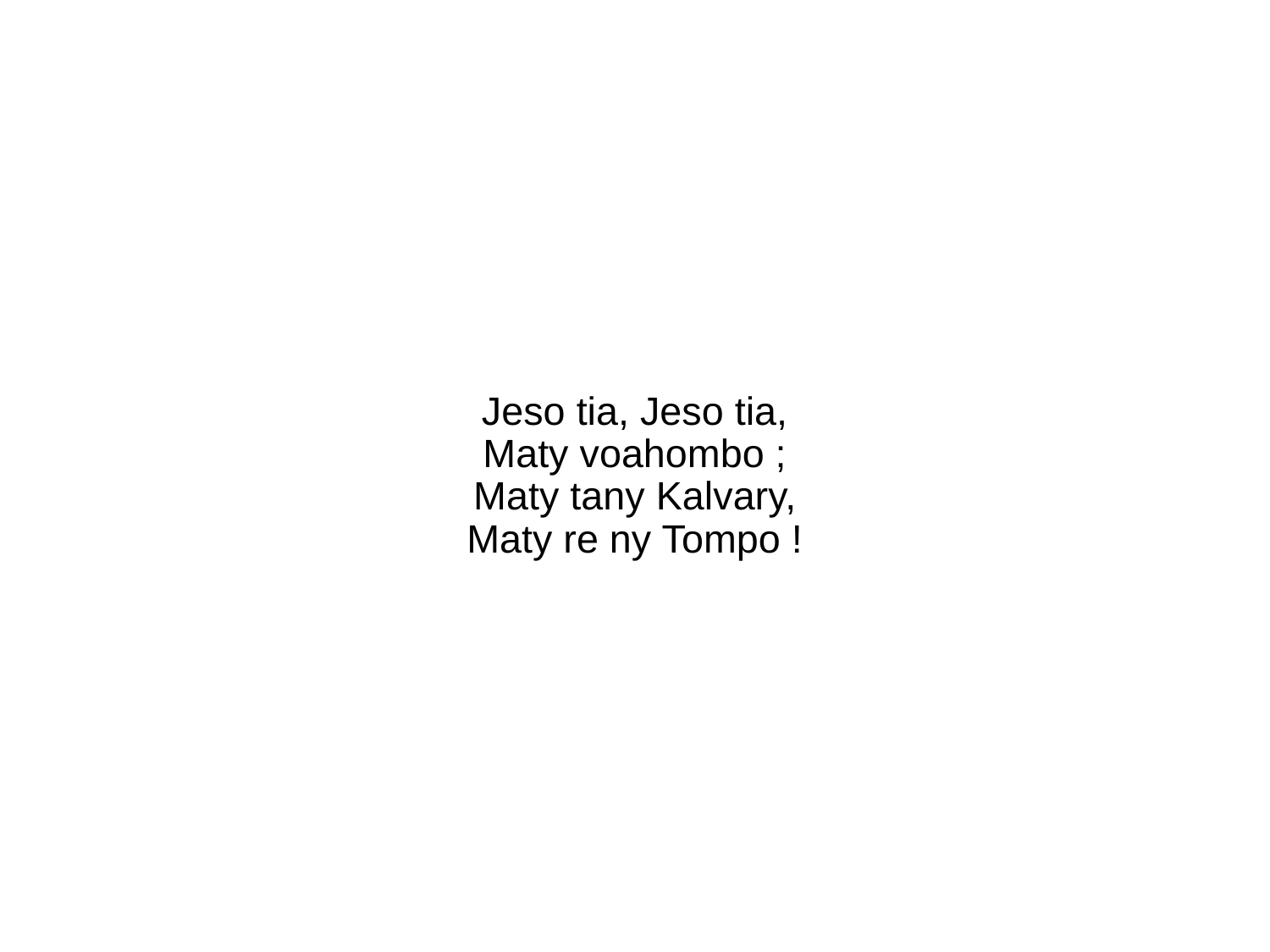

Jeso tia, Jeso tia,
Maty voahombo ;
Maty tany Kalvary,
Maty re ny Tompo !